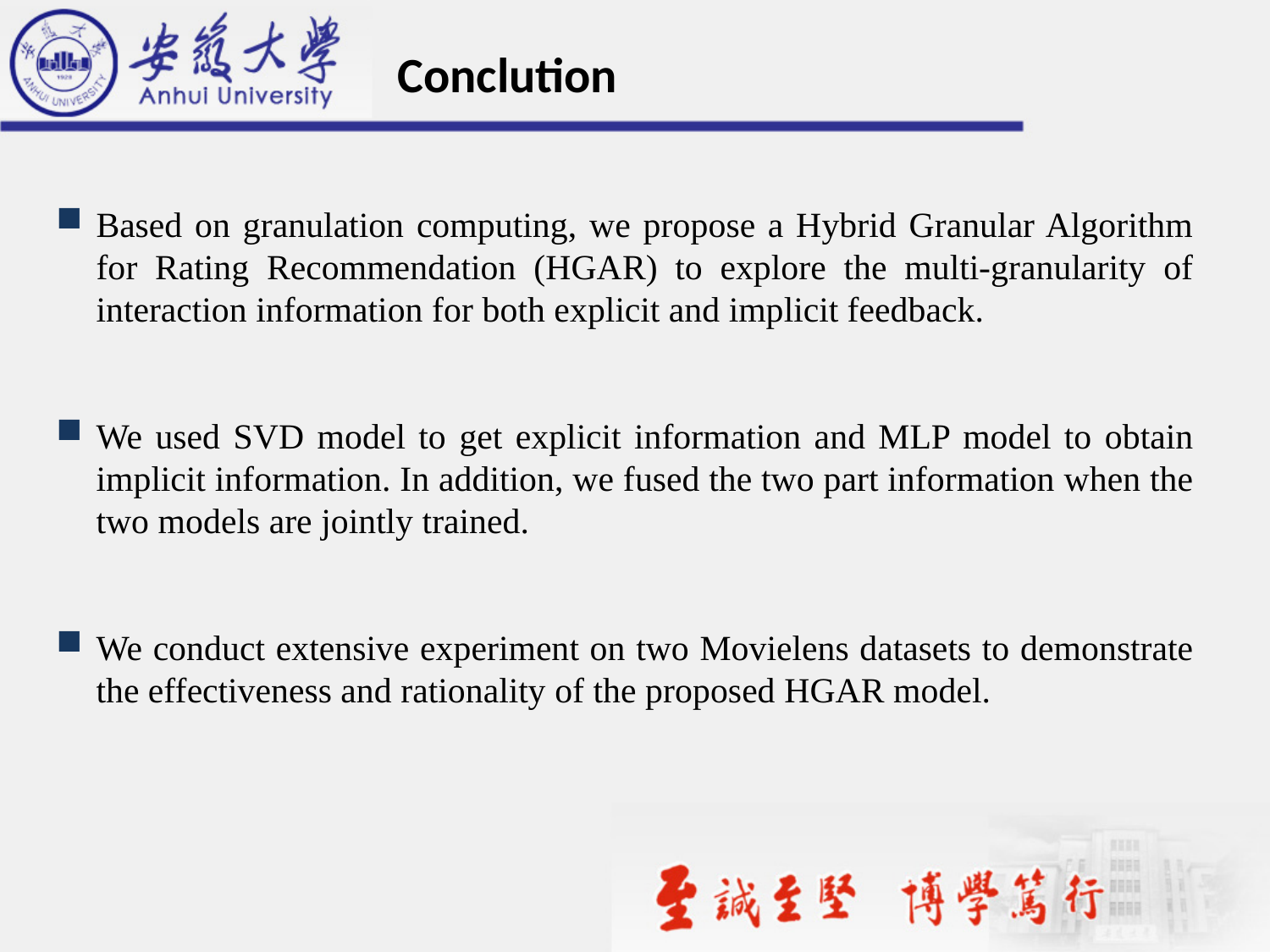

Conclution
Based on granulation computing, we propose a Hybrid Granular Algorithm for Rating Recommendation (HGAR) to explore the multi-granularity of interaction information for both explicit and implicit feedback.

We used SVD model to get explicit information and MLP model to obtain implicit information. In addition, we fused the two part information when the two models are jointly trained.

We conduct extensive experiment on two Movielens datasets to demonstrate the effectiveness and rationality of the proposed HGAR model.
21